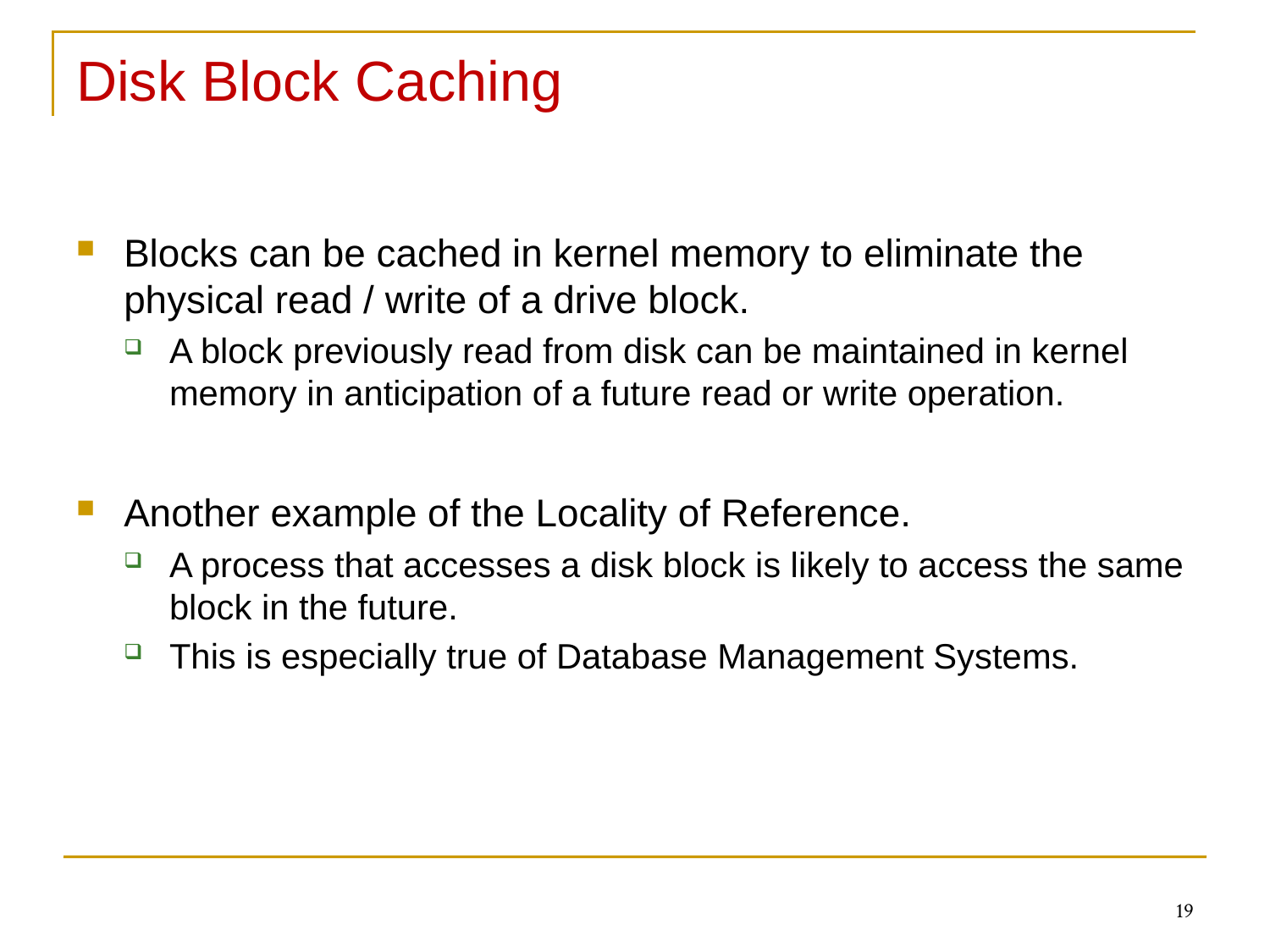

# Disk Block Caching
Blocks can be cached in kernel memory to eliminate the physical read / write of a drive block.
A block previously read from disk can be maintained in kernel memory in anticipation of a future read or write operation.

Another example of the Locality of Reference.
A process that accesses a disk block is likely to access the same block in the future.
This is especially true of Database Management Systems.
19